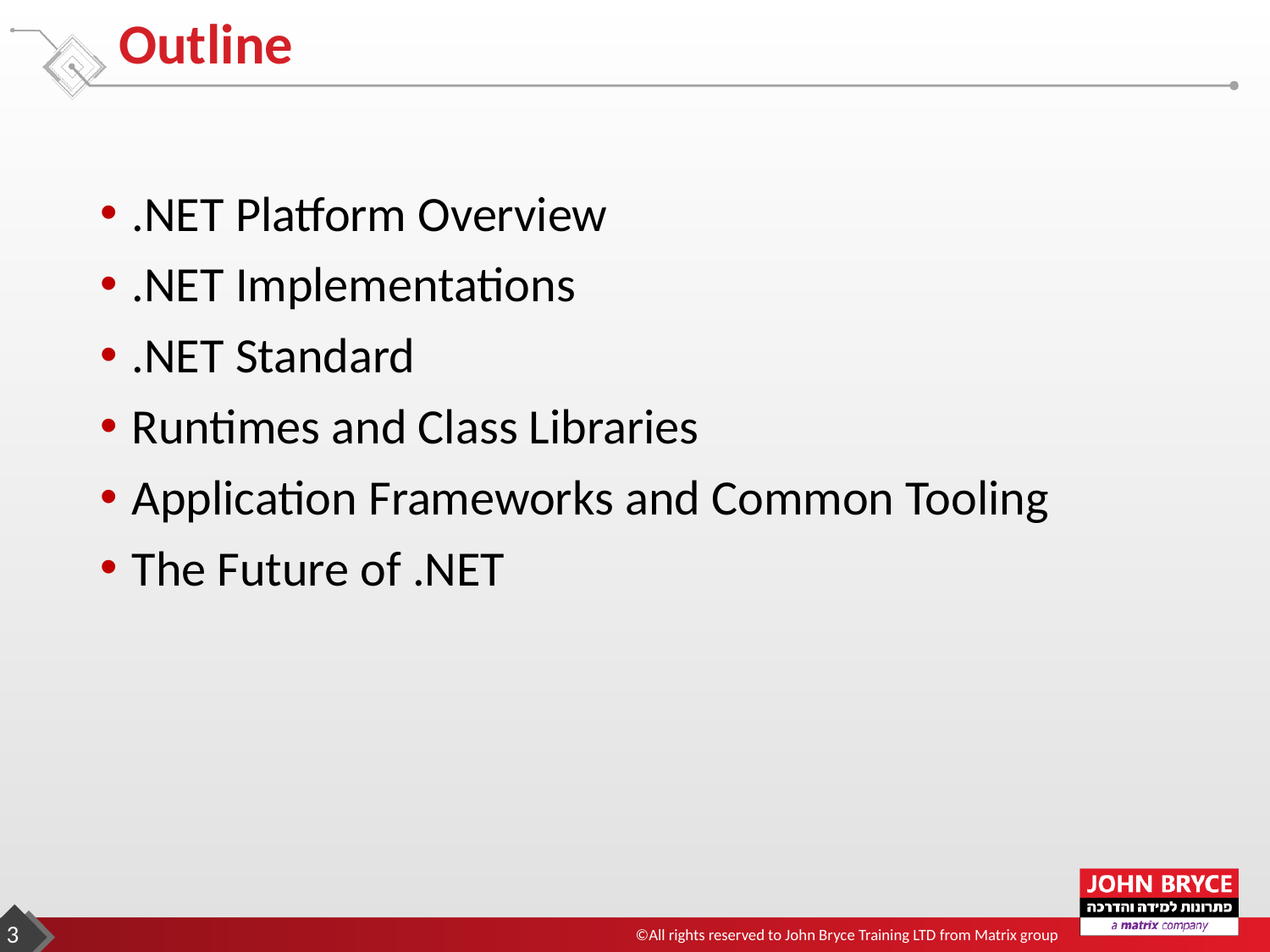

# Outline
.NET Platform Overview
.NET Implementations
.NET Standard
Runtimes and Class Libraries
Application Frameworks and Common Tooling
The Future of .NET
3